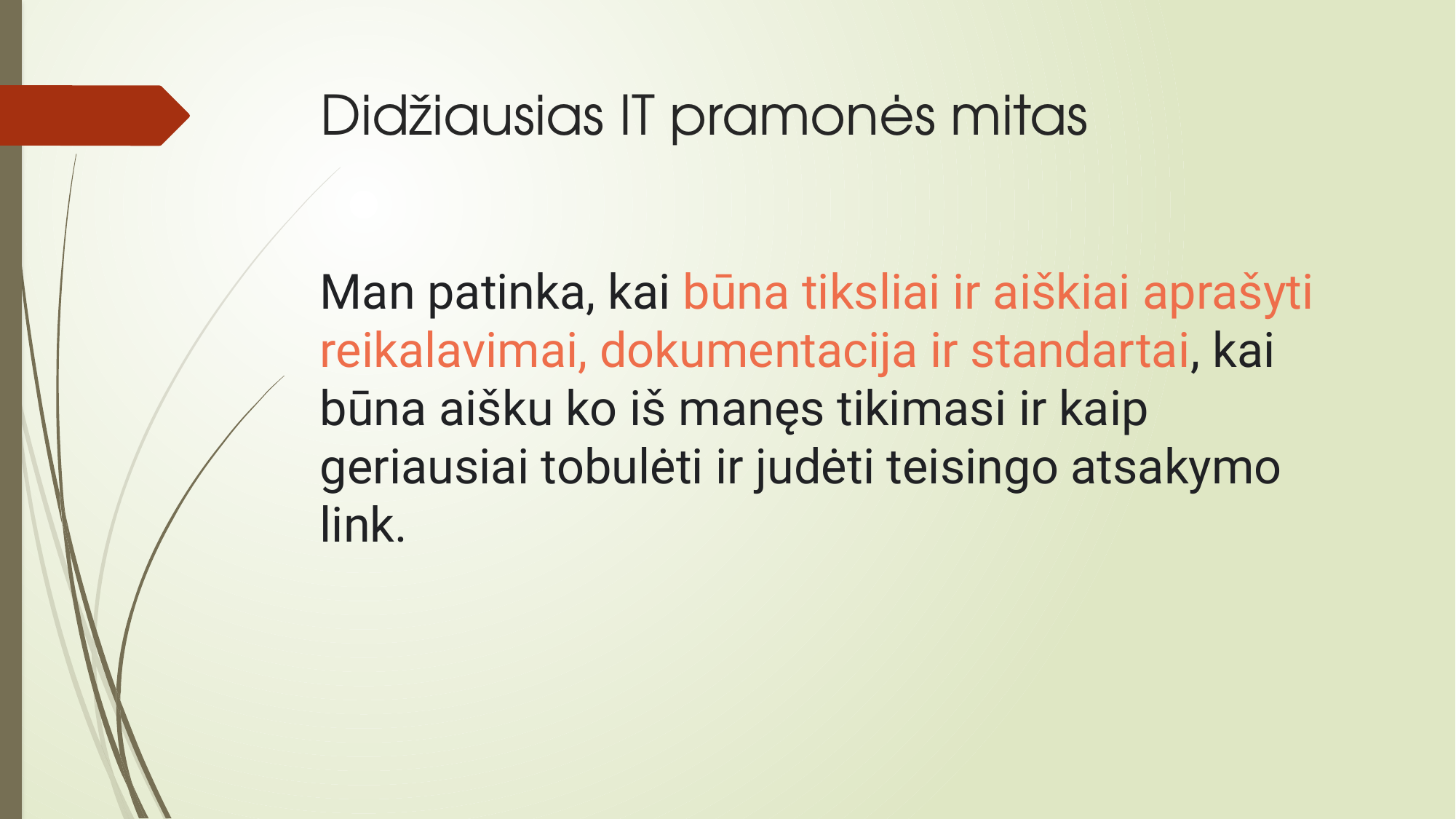

# Didžiausias IT pramonės mitas
Man patinka, kai būna tiksliai ir aiškiai aprašyti reikalavimai, dokumentacija ir standartai, kai būna aišku ko iš manęs tikimasi ir kaip geriausiai tobulėti ir judėti teisingo atsakymo link.